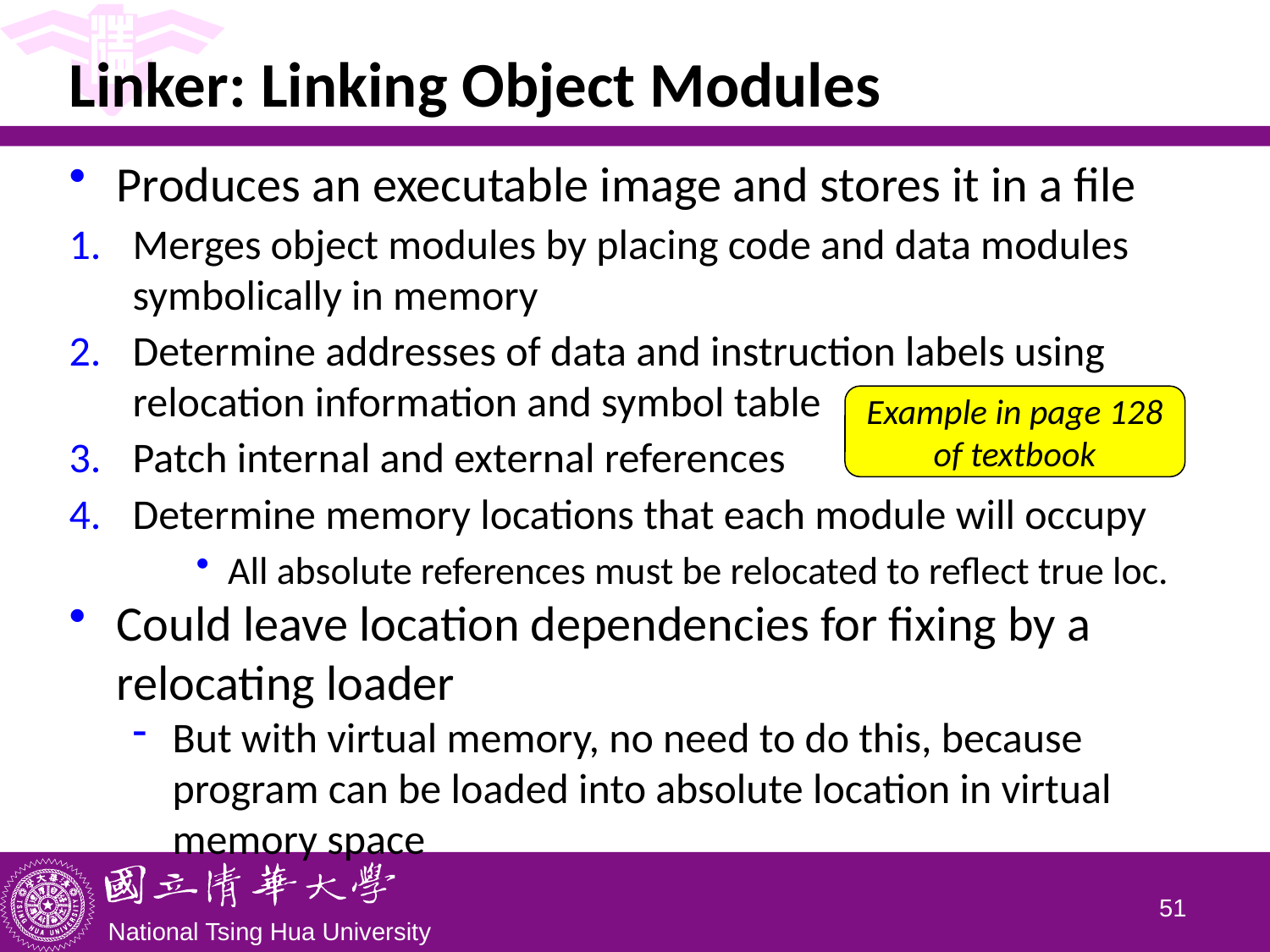

# Linker: Linking Object Modules
Produces an executable image and stores it in a file
Merges object modules by placing code and data modules symbolically in memory
Determine addresses of data and instruction labels using relocation information and symbol table
Patch internal and external references
Determine memory locations that each module will occupy
All absolute references must be relocated to reflect true loc.
Could leave location dependencies for fixing by a relocating loader
But with virtual memory, no need to do this, because program can be loaded into absolute location in virtual memory space
Example in page 128 of textbook
51